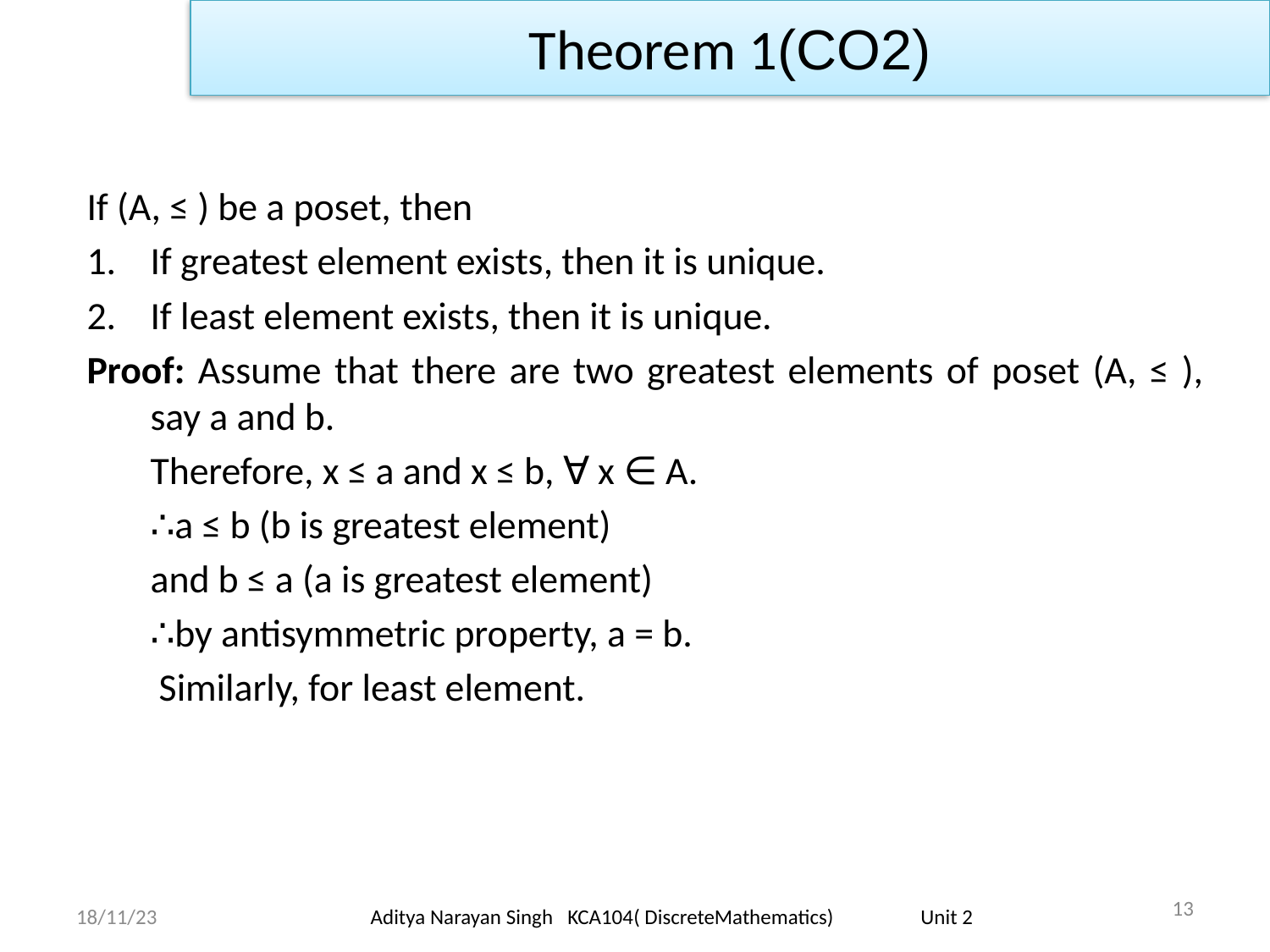

Theorem 1(CO2)
If (A, ≤ ) be a poset, then
If greatest element exists, then it is unique.
If least element exists, then it is unique.
Proof: Assume that there are two greatest elements of poset (A, ≤ ), say a and b.
	Therefore, x ≤ a and x ≤ b, ∀ x ∈ A.
	∴a ≤ b (b is greatest element)
	and b ≤ a (a is greatest element)
	∴by antisymmetric property, a = b.
	 Similarly, for least element.
13
18/11/23
Aditya Narayan Singh   KCA104( DiscreteMathematics)                  Unit 2